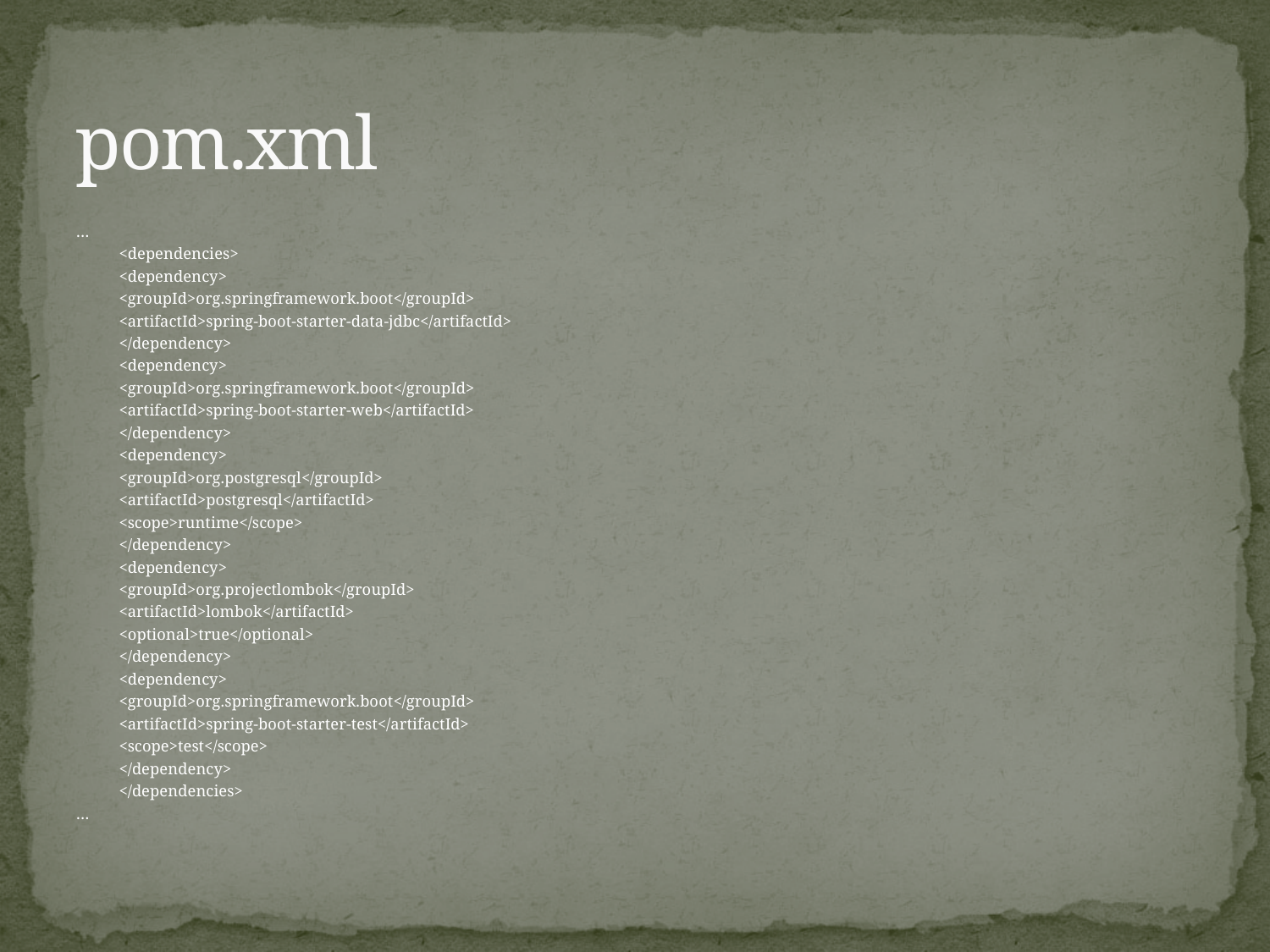

# pom.xml
…
	<dependencies>
		<dependency>
			<groupId>org.springframework.boot</groupId>
			<artifactId>spring-boot-starter-data-jdbc</artifactId>
		</dependency>
		<dependency>
			<groupId>org.springframework.boot</groupId>
			<artifactId>spring-boot-starter-web</artifactId>
		</dependency>
		<dependency>
			<groupId>org.postgresql</groupId>
			<artifactId>postgresql</artifactId>
			<scope>runtime</scope>
		</dependency>
		<dependency>
			<groupId>org.projectlombok</groupId>
			<artifactId>lombok</artifactId>
			<optional>true</optional>
		</dependency>
		<dependency>
			<groupId>org.springframework.boot</groupId>
			<artifactId>spring-boot-starter-test</artifactId>
			<scope>test</scope>
		</dependency>
	</dependencies>
…